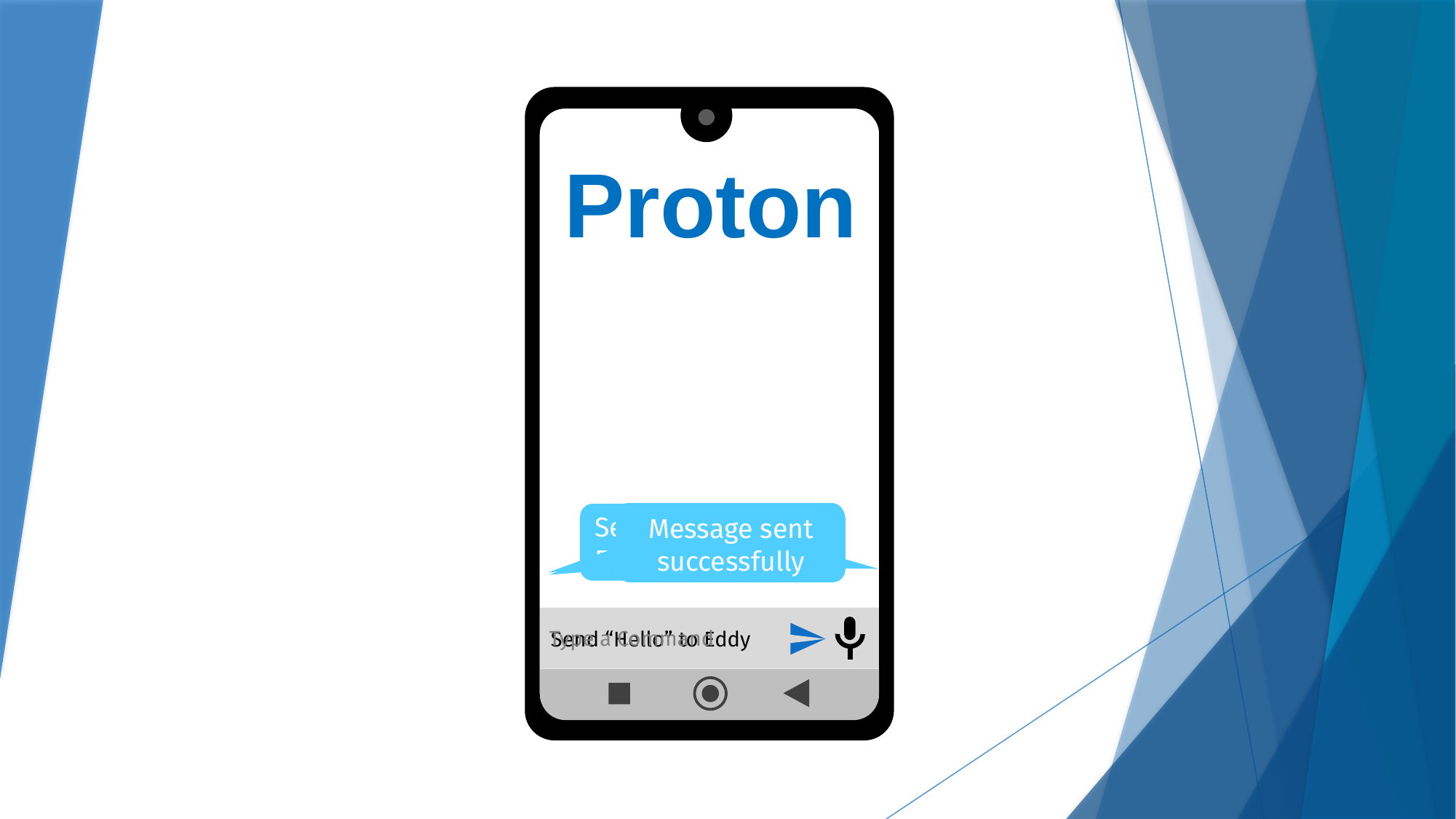

Proton
Sending “Hello” to Eddy…
Send “Hello” to Eddy
Message sent successfully
Send “Hello” to Eddy

Type a Command